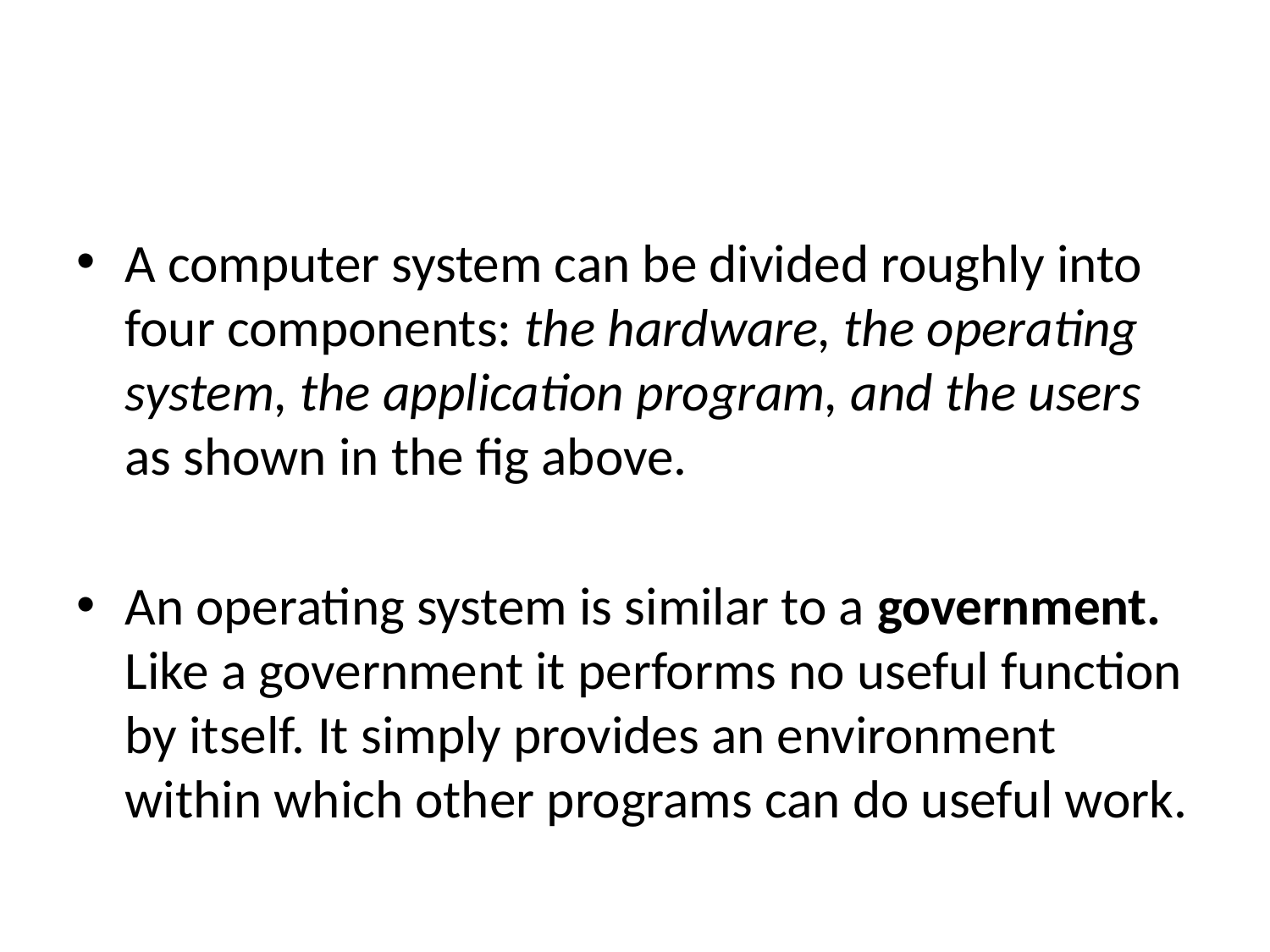

#
A computer system can be divided roughly into four components: the hardware, the operating system, the application program, and the users as shown in the fig above.

An operating system is similar to a government. Like a government it performs no useful function by itself. It simply provides an environment within which other programs can do useful work.